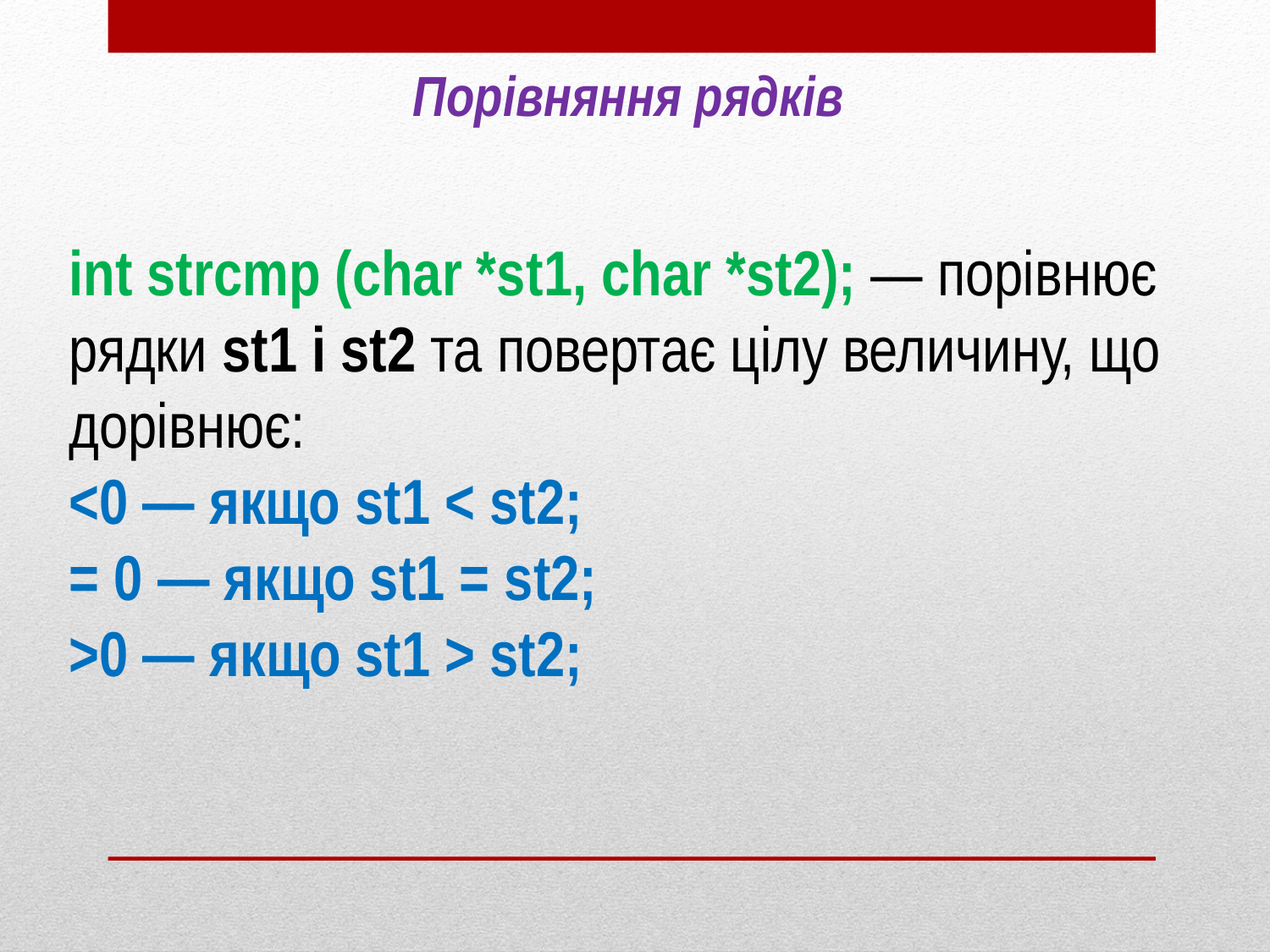

Порівняння рядків
int strcmp (char *st1, char *st2); — порівнює рядки st1 і st2 та повертає цілу величину, що дорівнює:
<0 — якщо st1 < st2;
= 0 — якщо st1 = st2;
>0 — якщо st1 > st2;